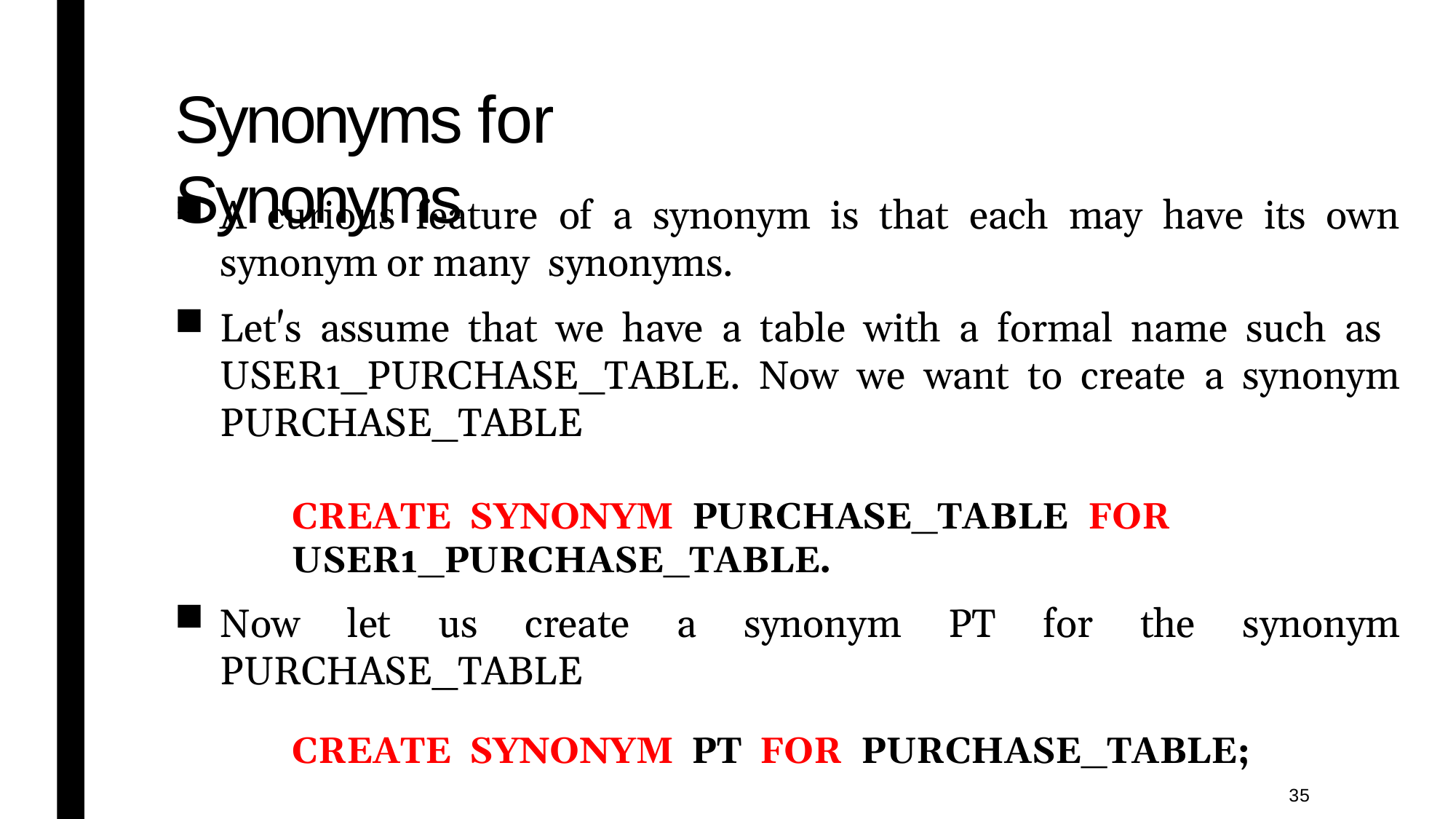

# Synonyms for Synonyms
A curious feature of a synonym is that each may have its own synonym or many  synonyms.
Let's assume that we have a table with a formal name such as  USER1_PURCHASE_TABLE. Now we want to create a synonym PURCHASE_TABLE

CREATE  SYNONYM  PURCHASE_TABLE	 FOR	 USER1_PURCHASE_TABLE.
Now let us create a synonym PT for the synonym PURCHASE_TABLE

CREATE  SYNONYM  PT  FOR  PURCHASE_TABLE;
35